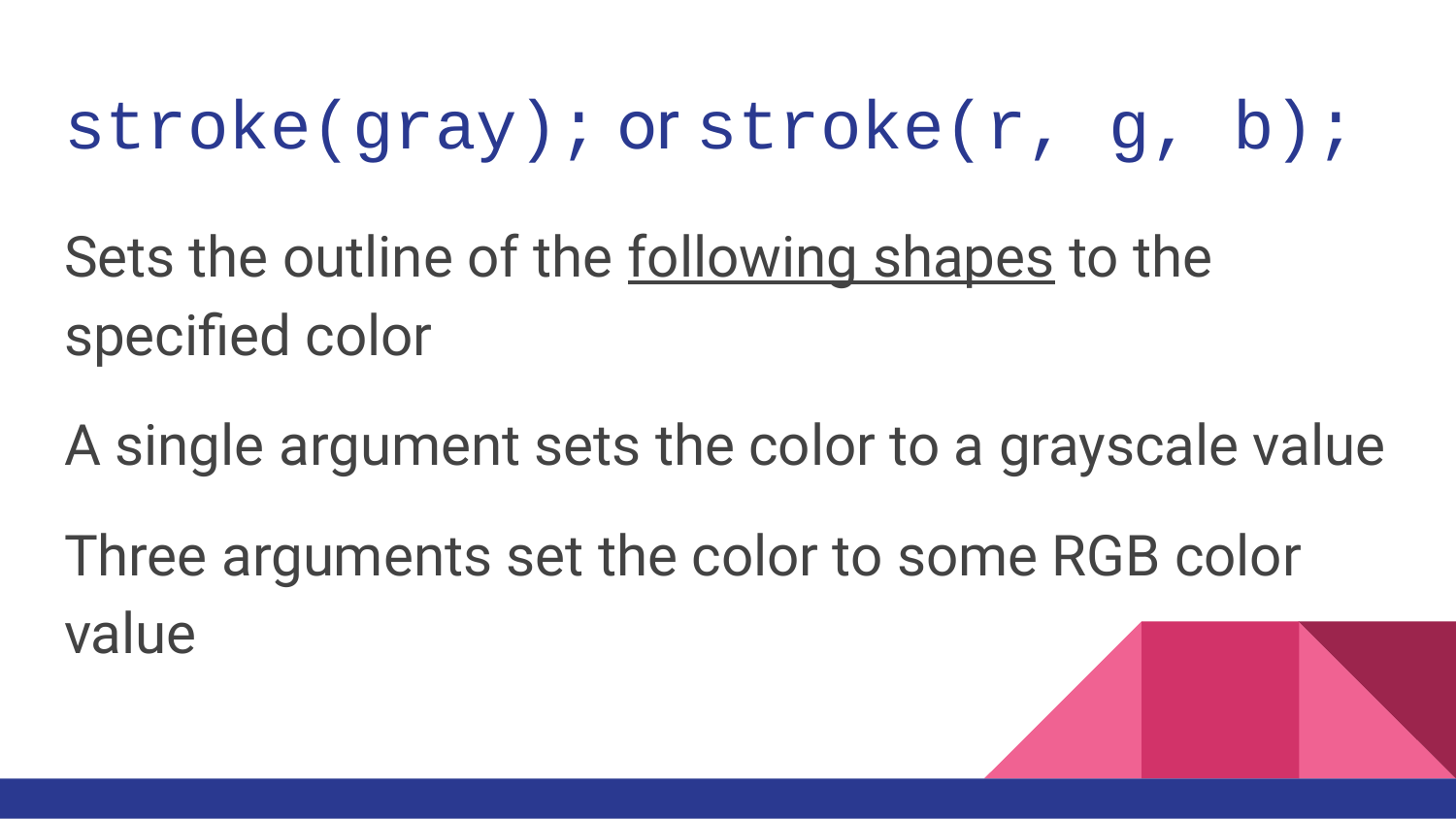

# stroke(gray); or stroke(r, g, b);
Sets the outline of the following shapes to the specified color
A single argument sets the color to a grayscale value
Three arguments set the color to some RGB color value